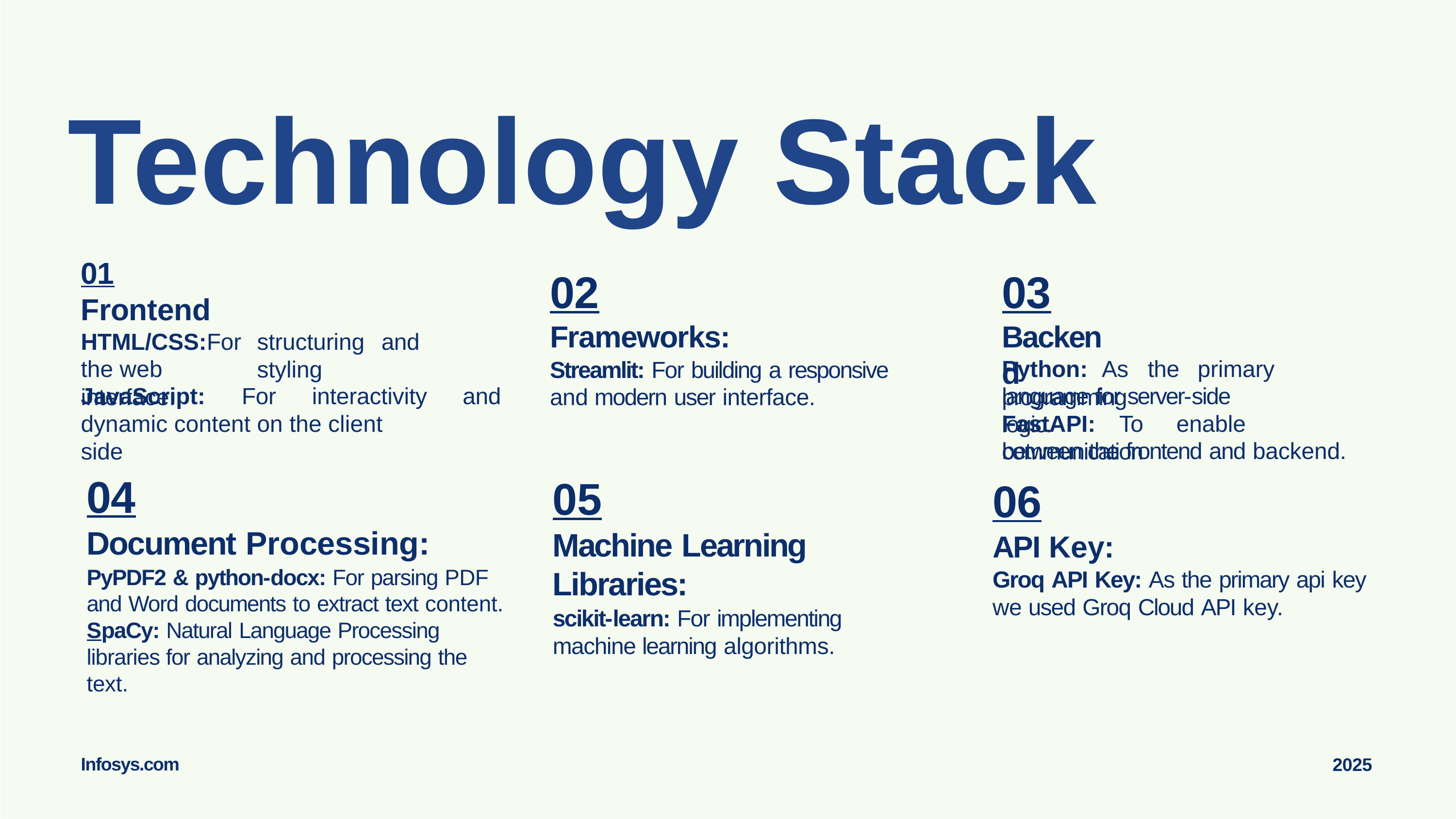

# Technology Stack
01
Frontend
HTML/CSS:For
02
Frameworks:
Streamlit: For building a responsive and modern user interface.
03
Backend
structuring	and	styling
the web interface.
Python:	As	the	primary	programming
JavaScript:	For	interactivity	and
language for server-side logic.
dynamic content on the client side
FastAPI:	To	enable	communication
between the frontend and backend.
06
API Key:
Groq API Key: As the primary api key we used Groq Cloud API key.
04
Document Processing:
PyPDF2 & python-docx: For parsing PDF and Word documents to extract text content. SpaCy: Natural Language Processing libraries for analyzing and processing the text.
05
Machine Learning Libraries:
scikit-learn: For implementing machine learning algorithms.
Infosys.com
2025